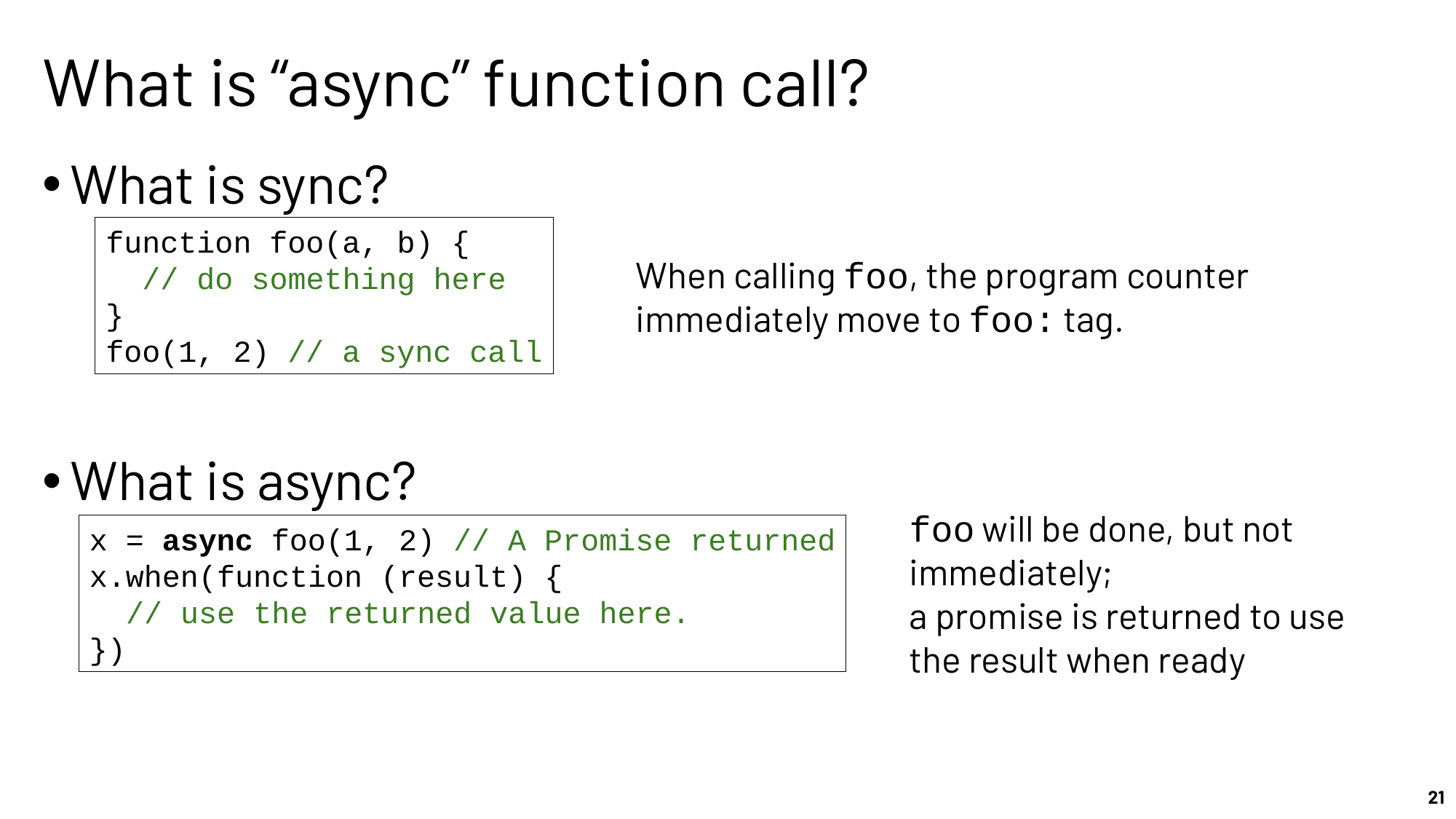

# What is “async” function call?
What is sync?

What is async?
function foo(a, b) {
  // do something here
}
foo(1, 2) // a sync call
When calling foo, the program counter immediately move to foo: tag.
foo will be done, but not immediately;
a promise is returned to use the result when ready
x = async foo(1, 2) // A Promise returned
x.when(function (result) {
  // use the returned value here.
})
21